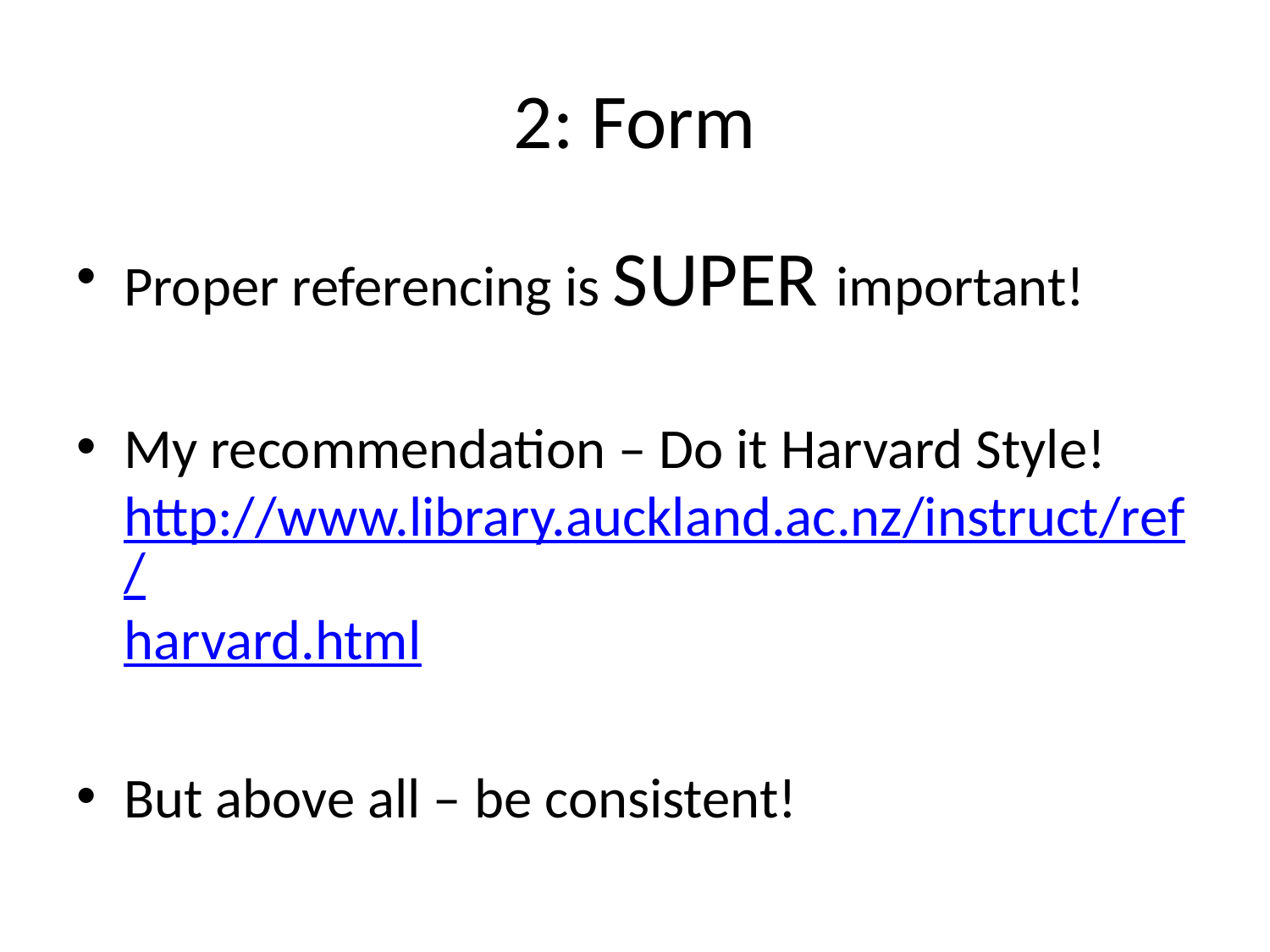

# 2: Form
Proper referencing is SUPER important!

My recommendation – Do it Harvard Style!
http://www.library.auckland.ac.nz/instruct/ref/harvard.html

But above all – be consistent!